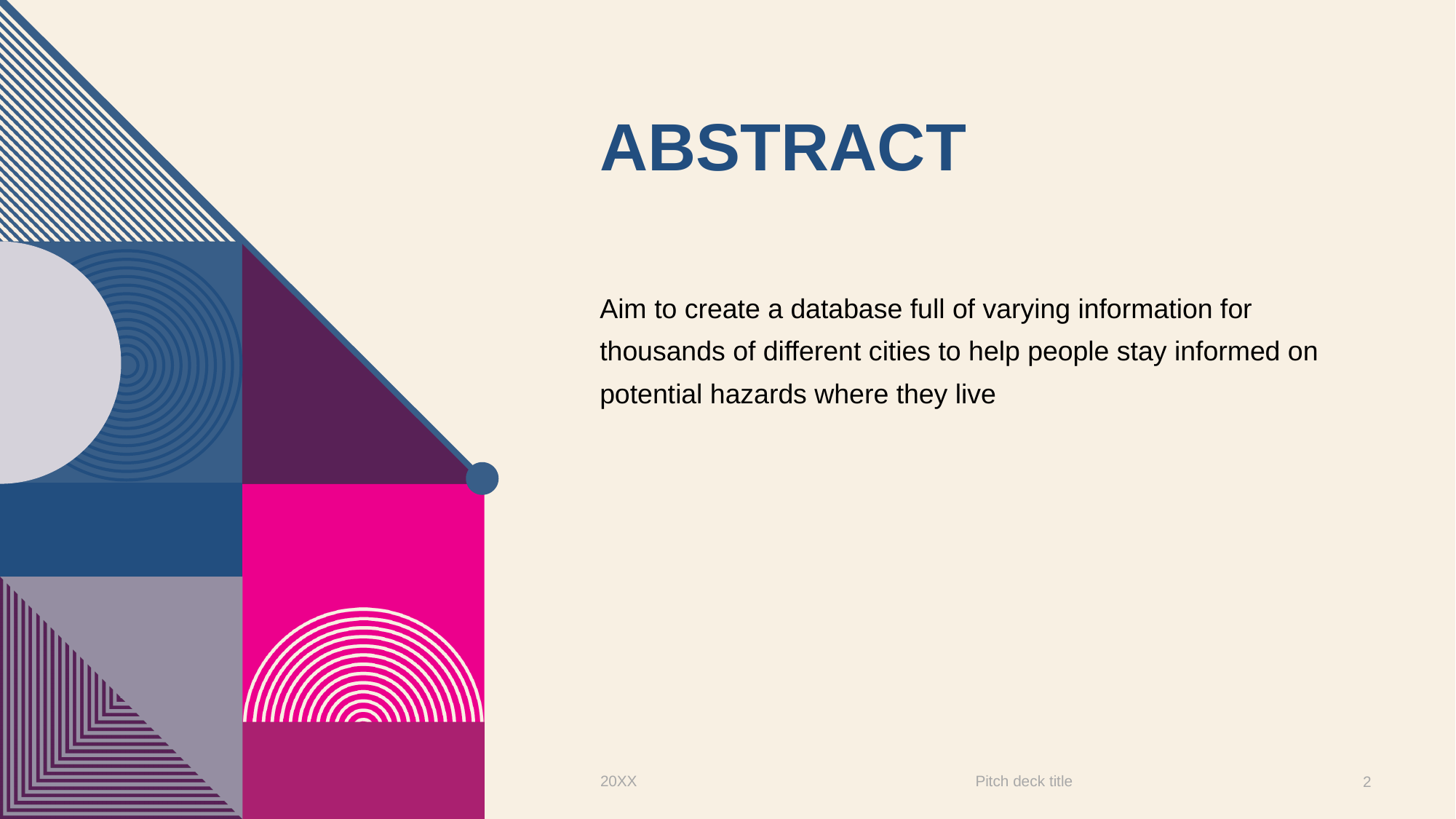

# Abstract
Aim to create a database full of varying information for thousands of different cities to help people stay informed on potential hazards where they live

Pitch deck title
20XX
2